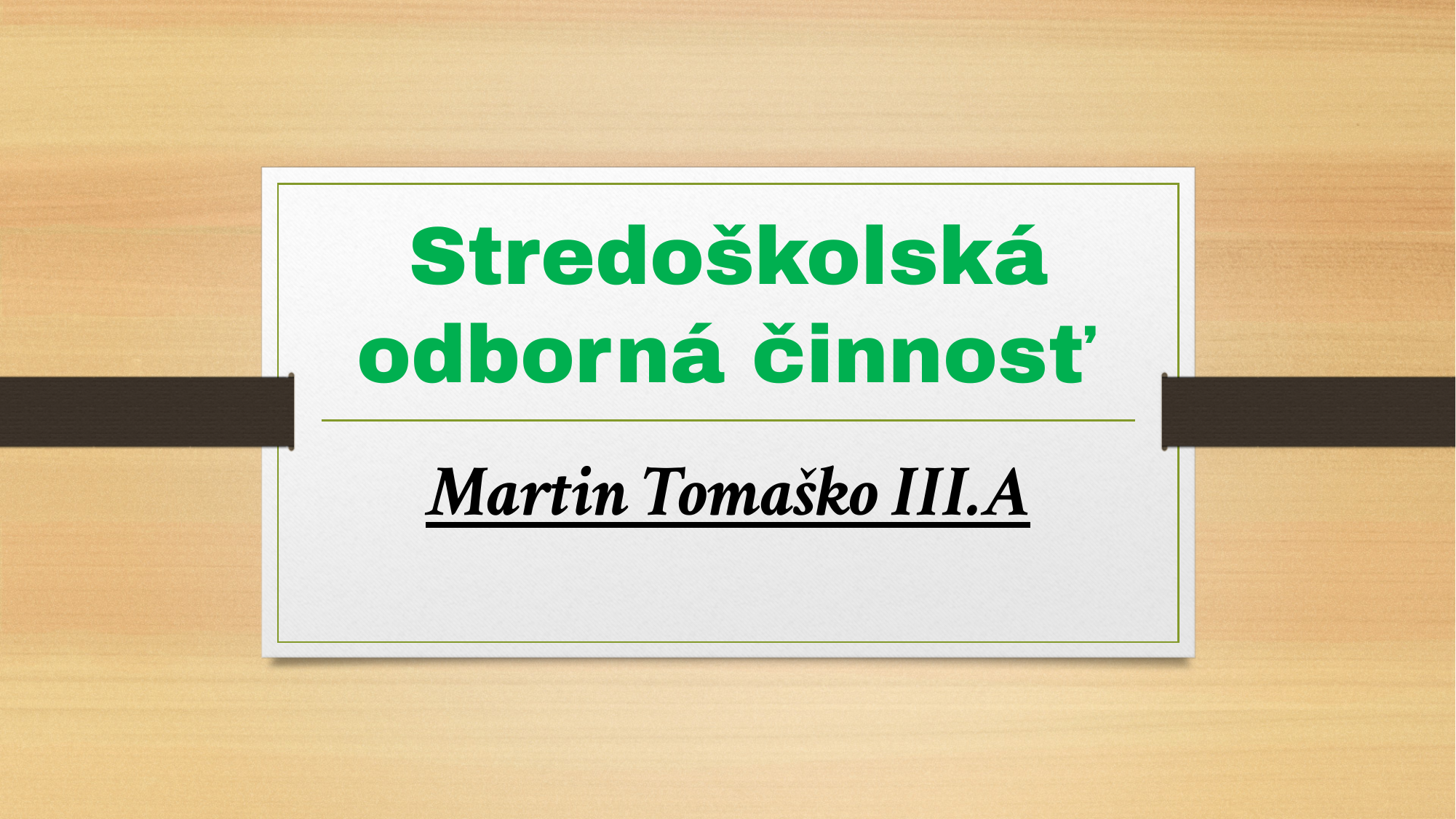

# Stredoškolská odborná činnosť
Martin Tomaško III.A